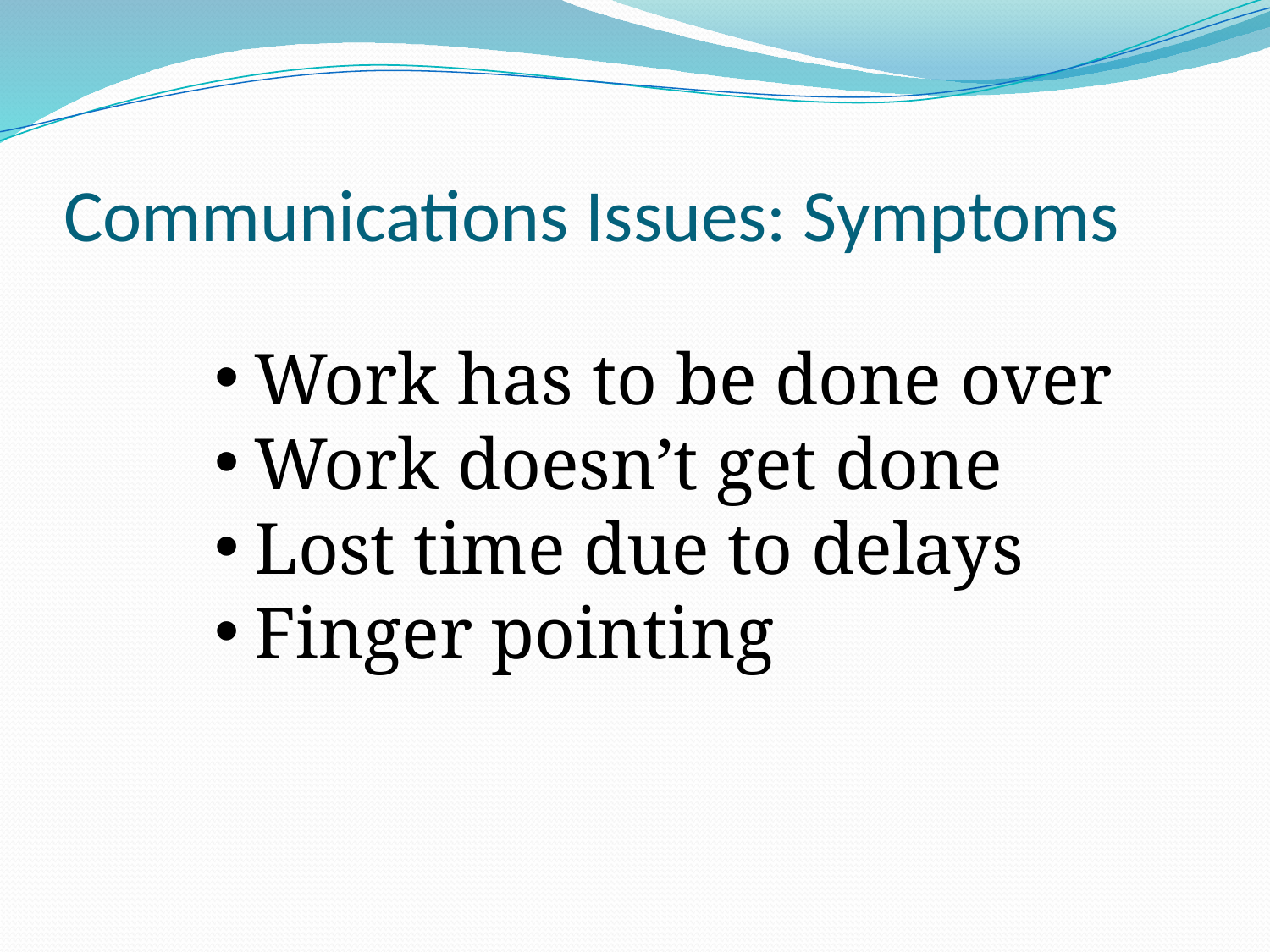

# Communications Issues: Symptoms
Work has to be done over
Work doesn’t get done
Lost time due to delays
Finger pointing